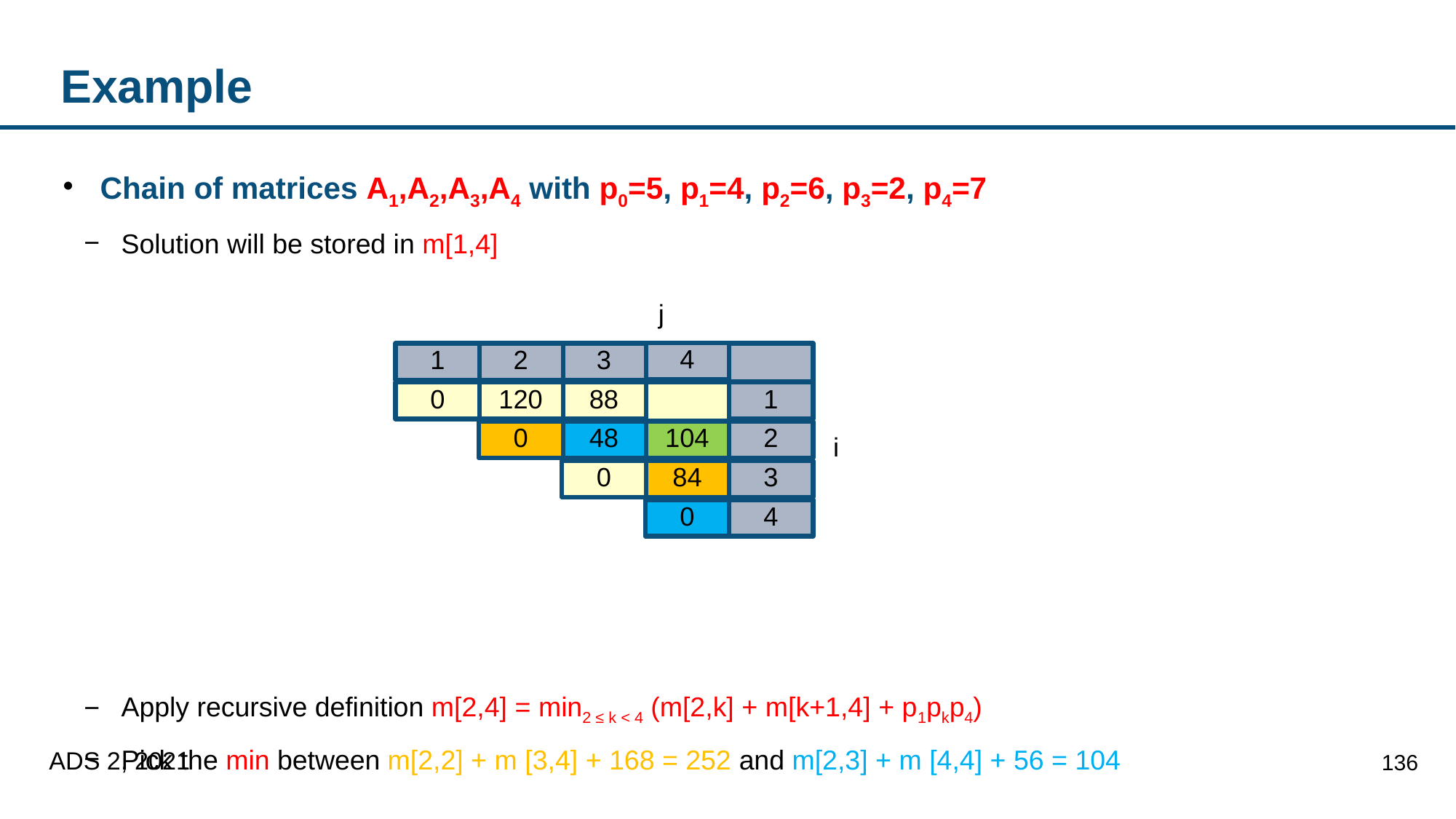

# Example
Chain of matrices A1,A2,A3,A4 with p0=5, p1=4, p2=6, p3=2, p4=7
Solution will be stored in m[1,4]

Apply recursive definition m[2,4] = min2 ≤ k < 4 (m[2,k] + m[k+1,4] + p1pkp4)
Pick the min between m[2,2] + m [3,4] + 168 = 252 and m[2,3] + m [4,4] + 56 = 104
j
4

3
2
1
1

88
120
0
2
104
48
0
3
84
0
4
0
i
ADS 2, 2021
136